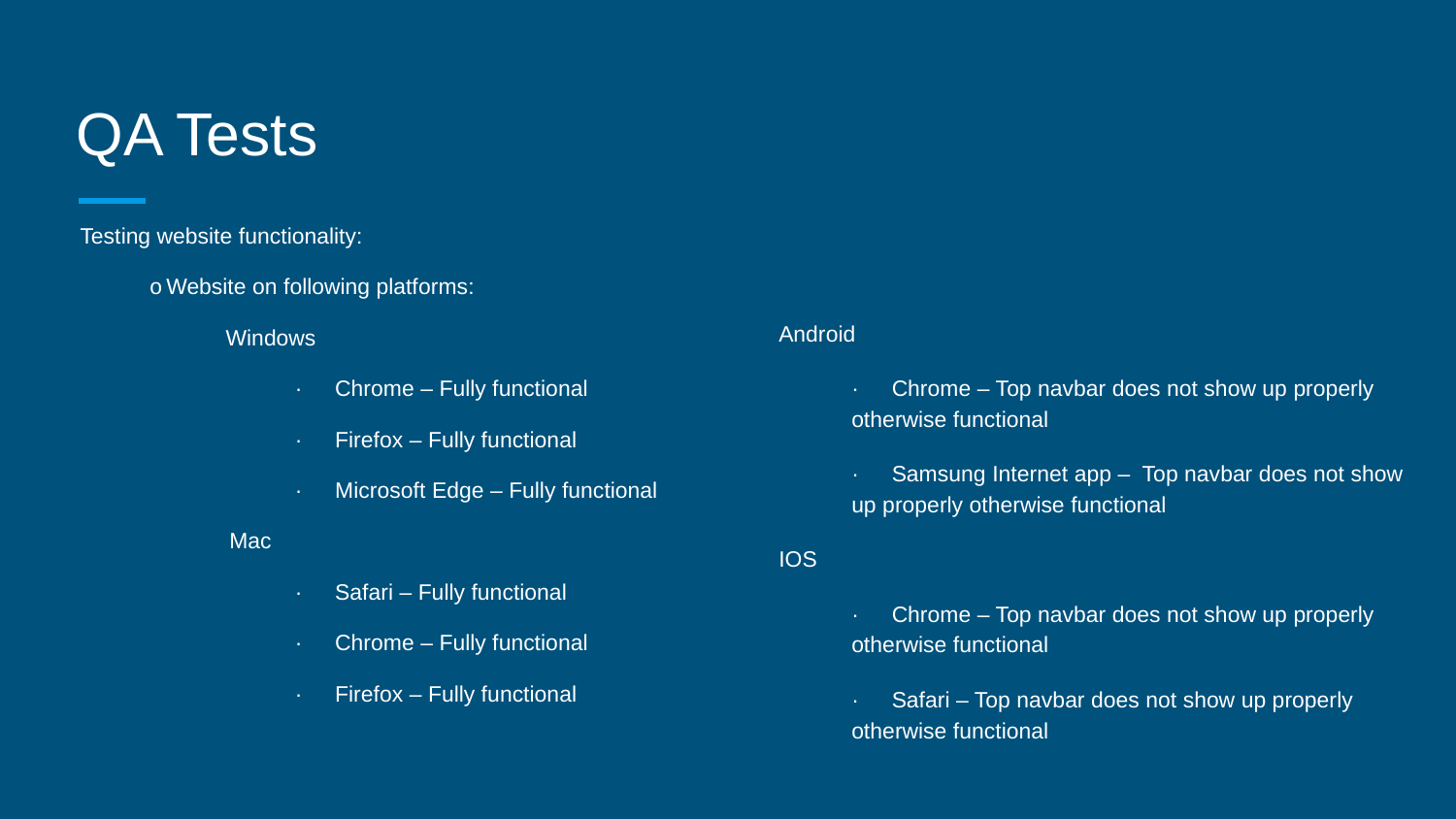

# QA Tests
 Testing website functionality:
o Website on following platforms:
 Windows
·         Chrome – Fully functional
·         Firefox – Fully functional
·         Microsoft Edge – Fully functional
  Mac
·         Safari – Fully functional
·         Chrome – Fully functional
·         Firefox – Fully functional

Android
·         Chrome – Top navbar does not show up properly otherwise functional
·         Samsung Internet app –  Top navbar does not show up properly otherwise functional
IOS
·         Chrome – Top navbar does not show up properly otherwise functional
·         Safari – Top navbar does not show up properly otherwise functional